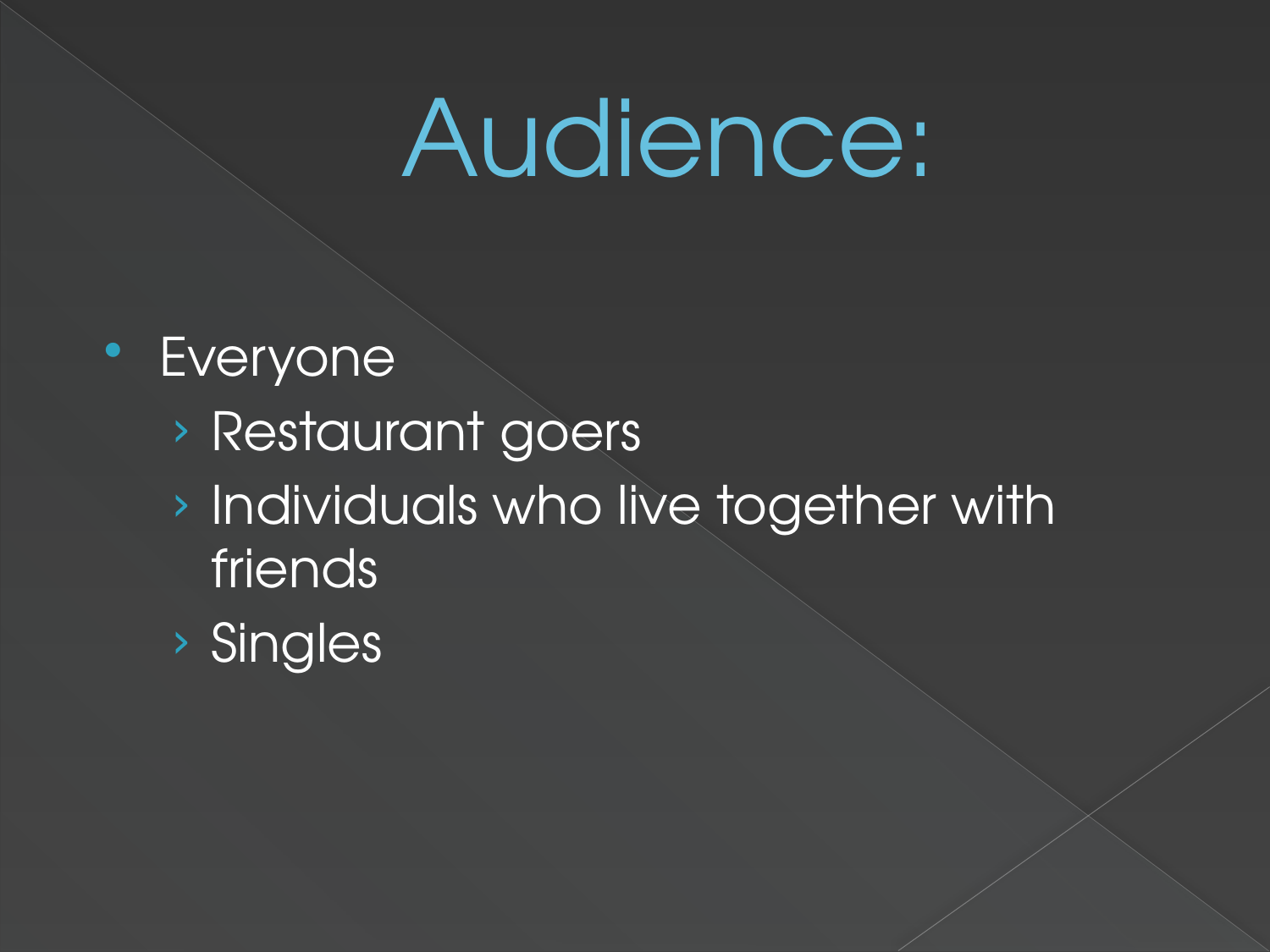

# Audience:
Everyone
Restaurant goers
Individuals who live together with friends
Singles